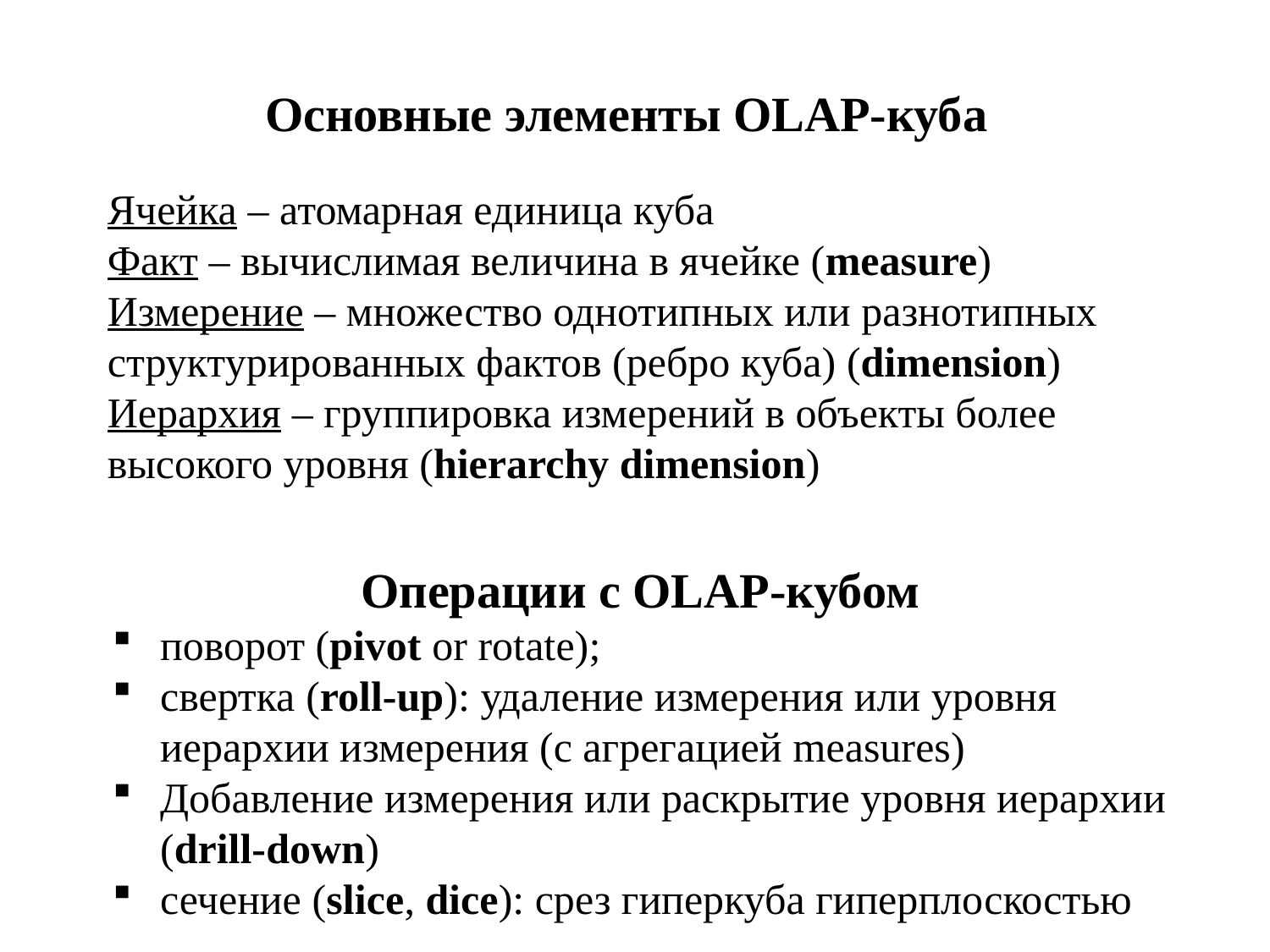

Основные элементы OLAP-куба
Ячейка – атомарная единица куба
Факт – вычислимая величина в ячейке (measure)
Измерение – множество однотипных или разнотипных  структурированных фактов (ребро куба) (dimension)
Иерархия – группировка измерений в объекты более высокого уровня (hierarchy dimension)

Операции с OLAP-кубом
поворот (pivot or rotate);
свертка (roll-up): удаление измерения или уровня иерархии измерения (с агрегацией measures)
Добавление измерения или раскрытие уровня иерархии (drill-down)
сечение (slice, dice): срез гиперкуба гиперплоскостью